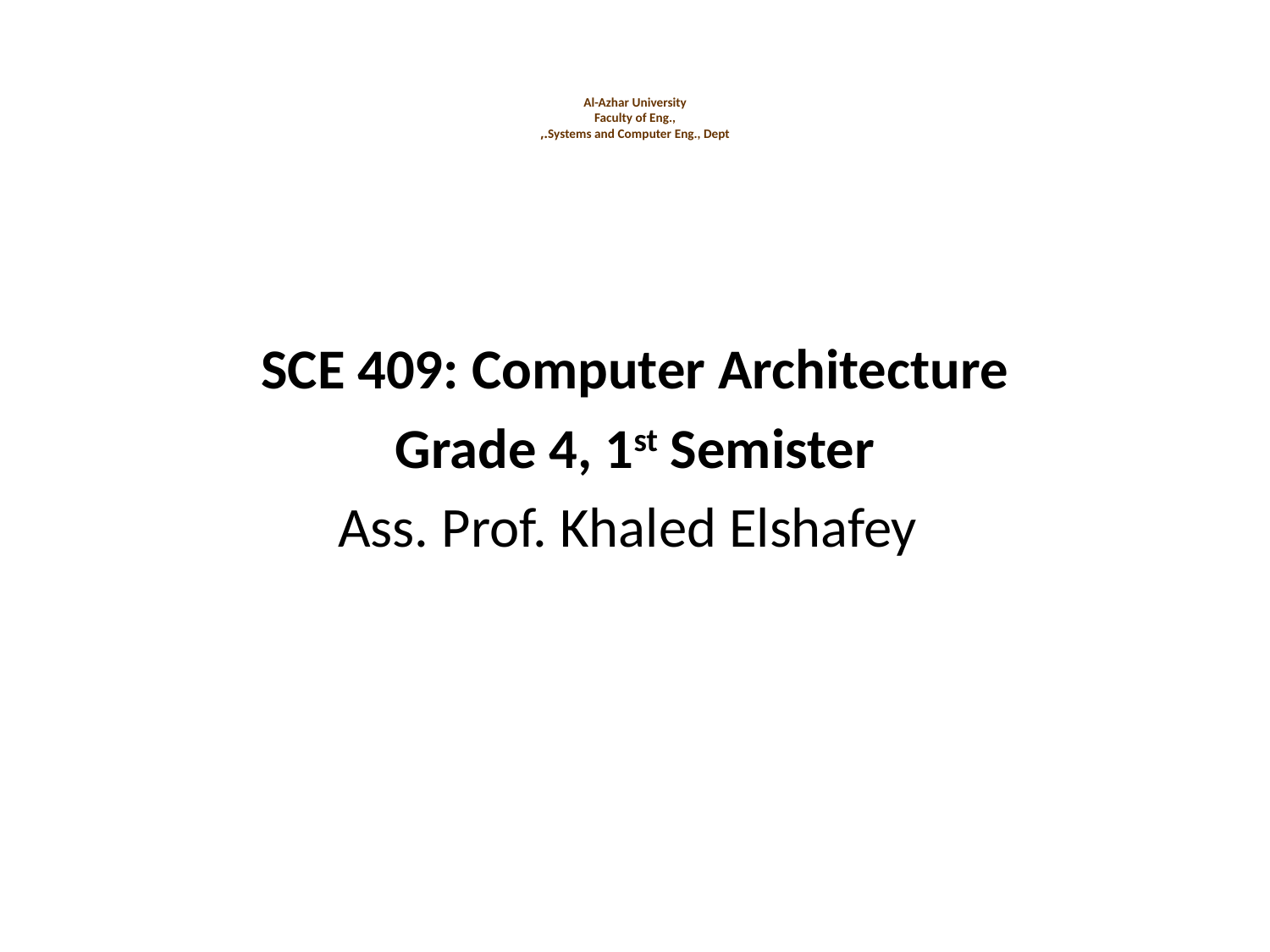

# Al-Azhar University Faculty of Eng., Systems and Computer Eng., Dept.,

SCE 409: Computer Architecture
Grade 4, 1st Semister
 Ass. Prof. Khaled Elshafey